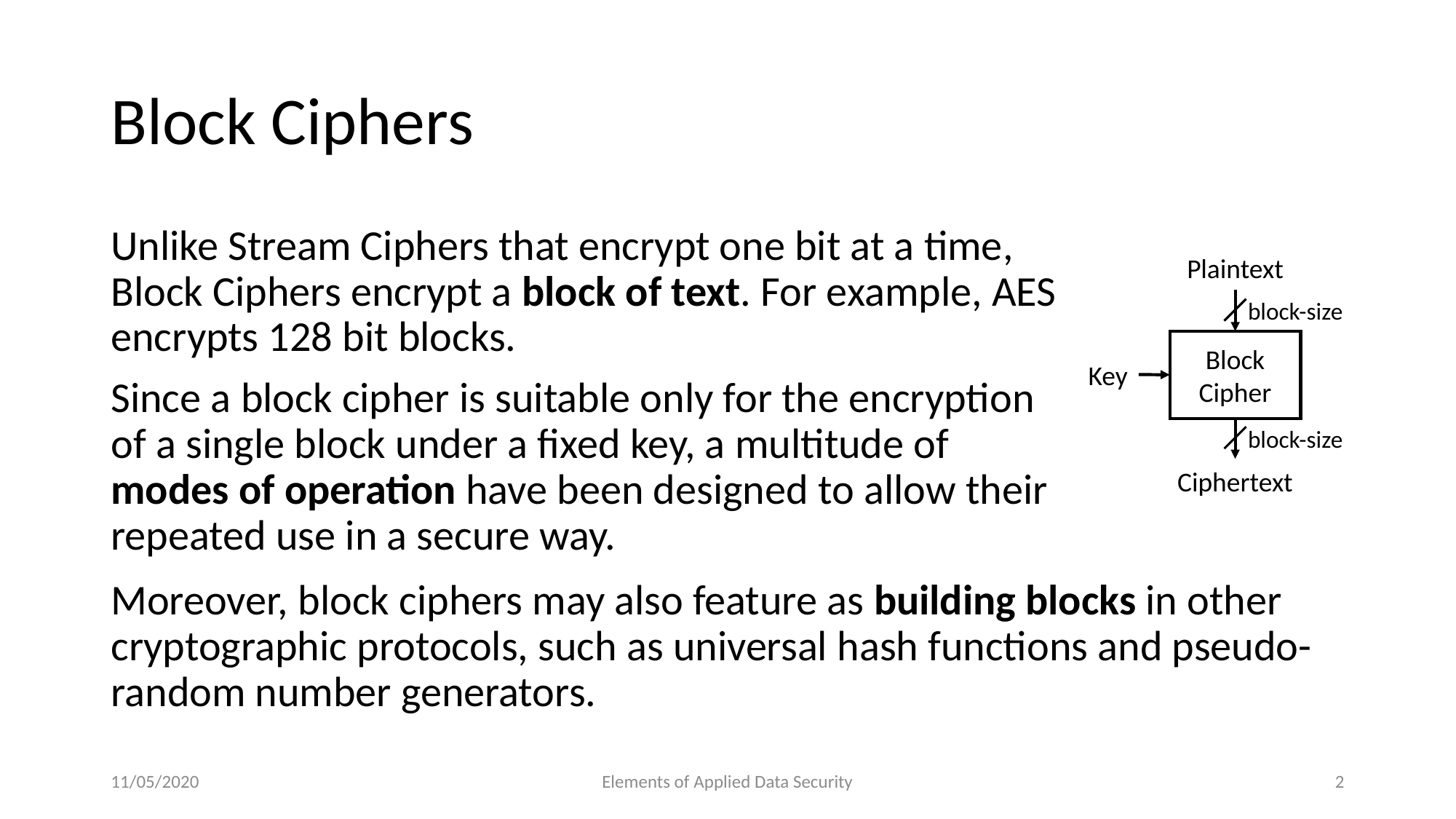

# Block Ciphers
Unlike Stream Ciphers that encrypt one bit at a time, Block Ciphers encrypt a block of text. For example, AES encrypts 128 bit blocks.
Since a block cipher is suitable only for the encryption of a single block under a fixed key, a multitude of modes of operation have been designed to allow their repeated use in a secure way.
Plaintext
block-size
Block Cipher
Key
block-size
Ciphertext
Moreover, block ciphers may also feature as building blocks in other cryptographic protocols, such as universal hash functions and pseudo-random number generators.
11/05/2020
Elements of Applied Data Security
2